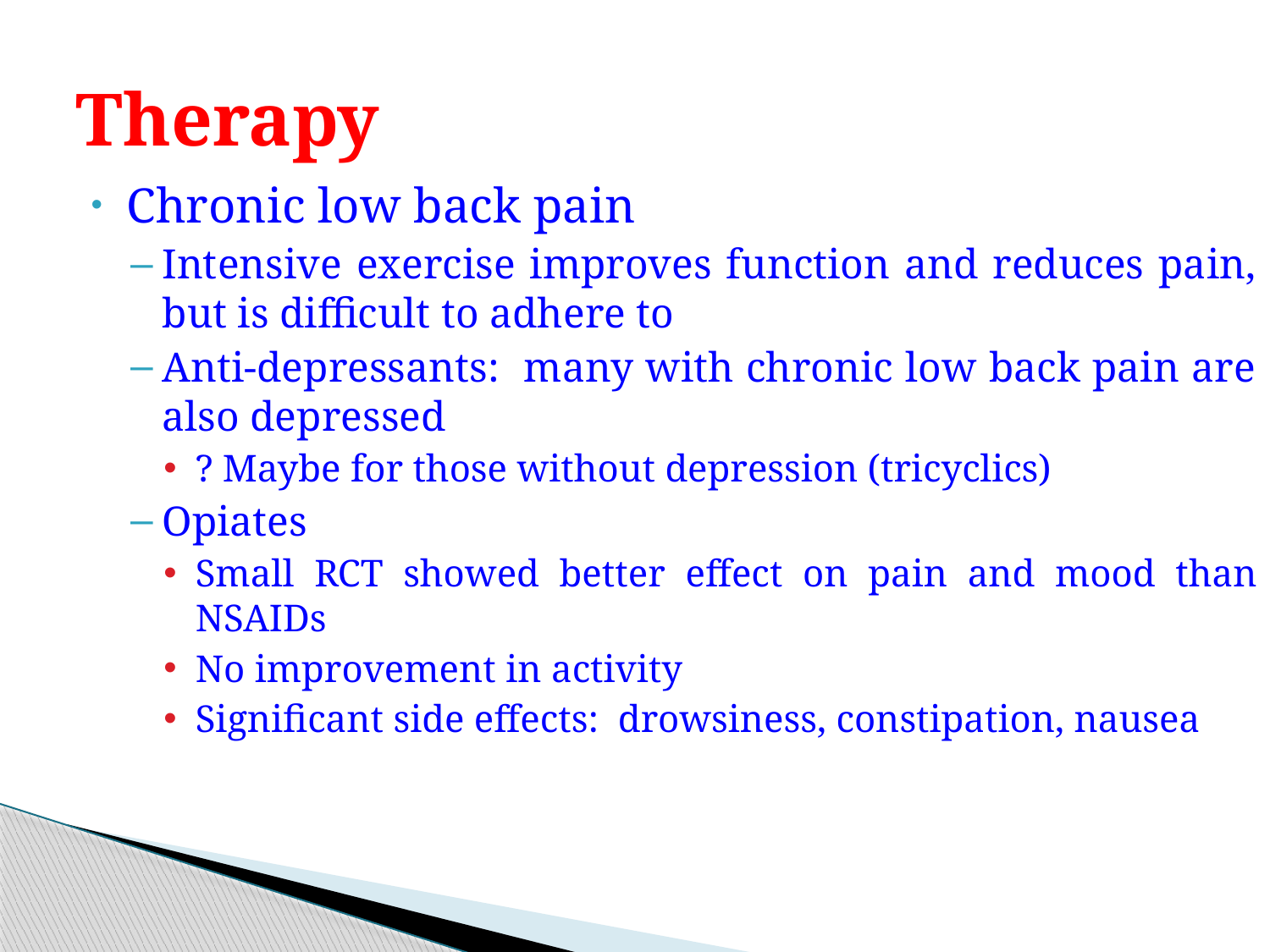

# Therapy
Chronic low back pain
Intensive exercise improves function and reduces pain, but is difficult to adhere to
Anti-depressants:  many with chronic low back pain are also depressed
? Maybe for those without depression (tricyclics)
Opiates
Small RCT showed better effect on pain and mood than NSAIDs
No improvement in activity
Significant side effects:  drowsiness, constipation, nausea